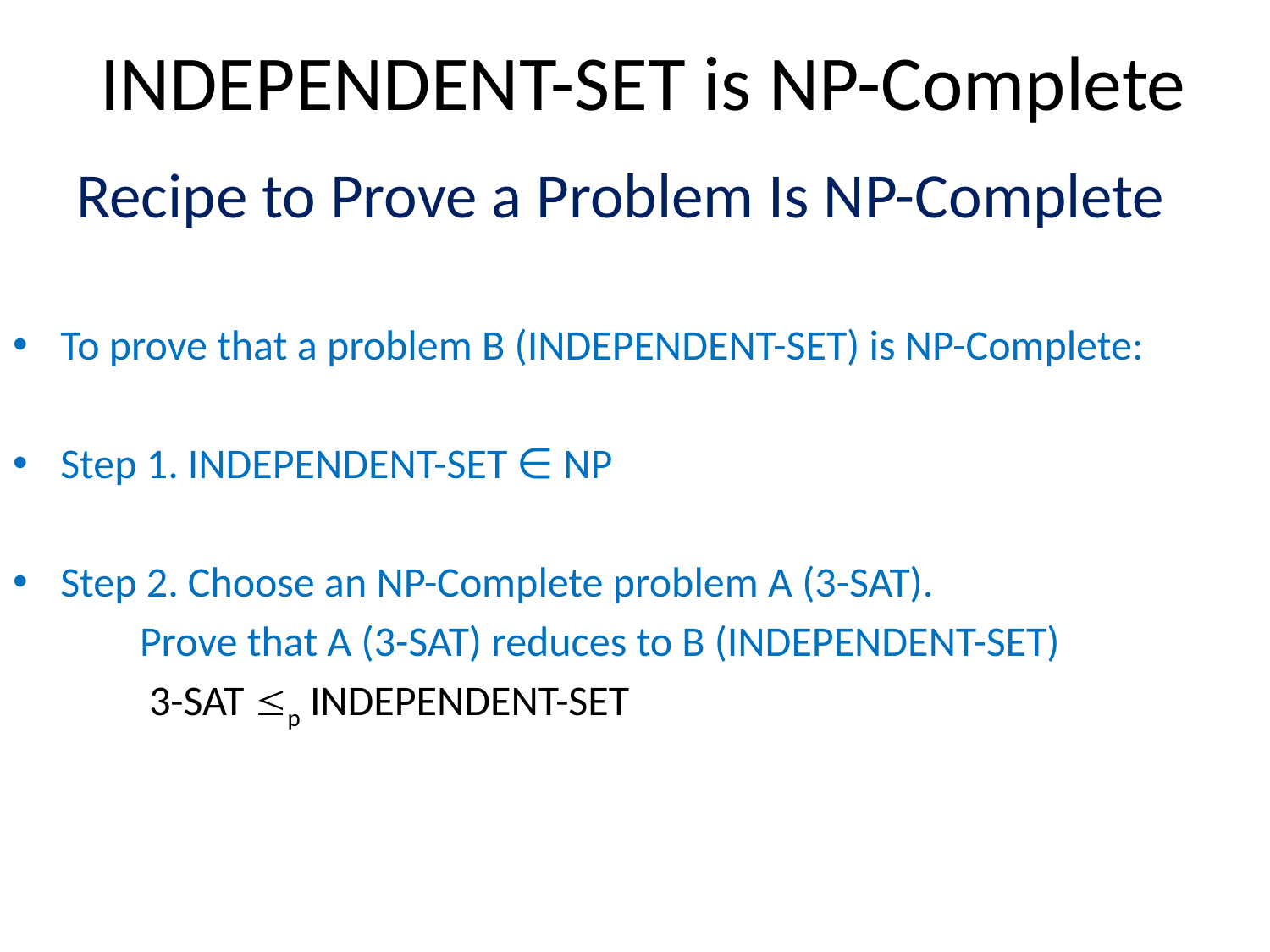

# INDEPENDENT-SET is NP-Complete
Recipe to Prove a Problem Is NP-Complete

To prove that a problem B (INDEPENDENT-SET) is NP-Complete:

Step 1. INDEPENDENT-SET ∈ NP

Step 2. Choose an NP-Complete problem A (3-SAT).
	Prove that A (3-SAT) reduces to B (INDEPENDENT-SET)
 	 3-SAT ≤p INDEPENDENT-SET